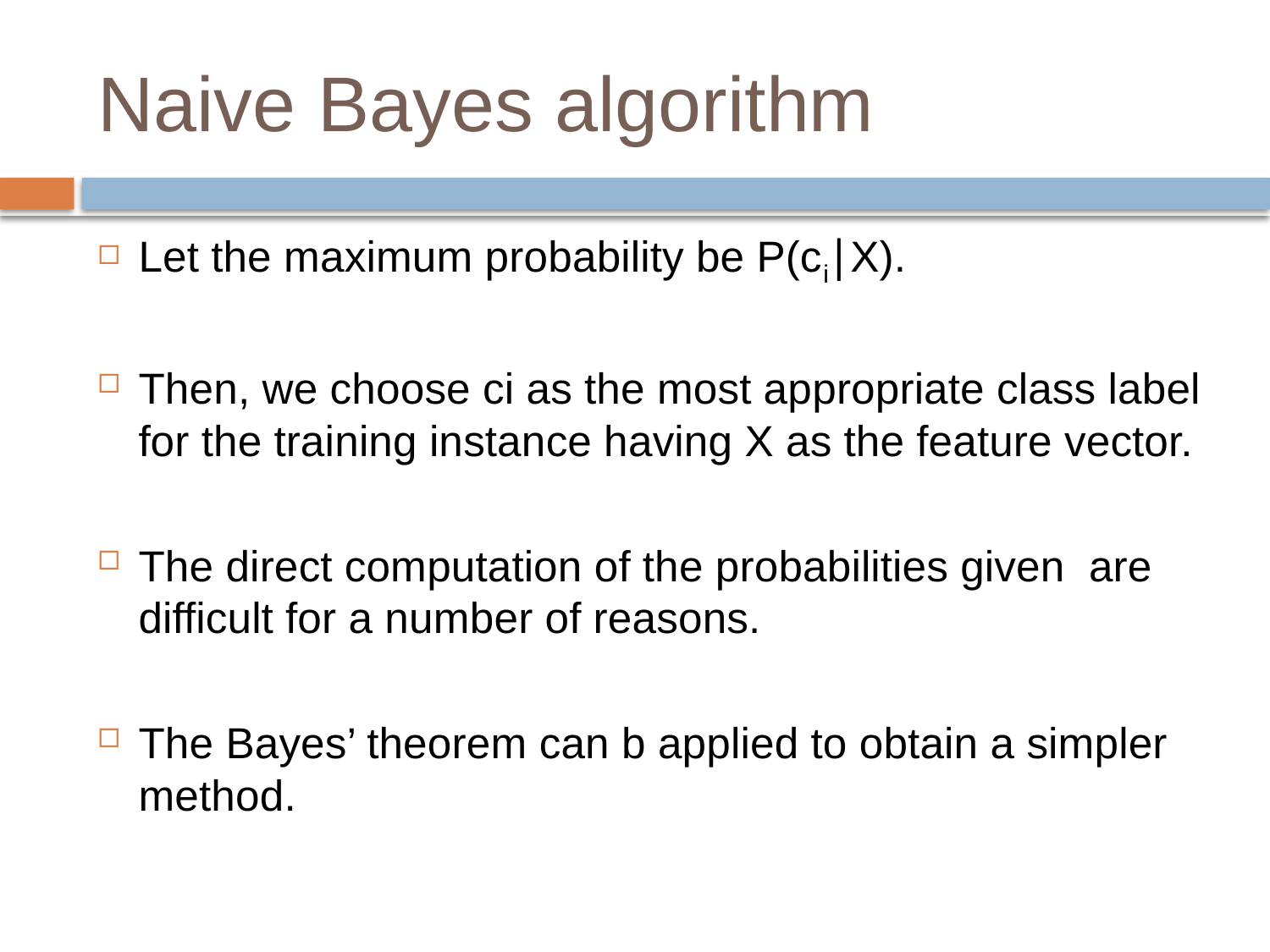

# Naive Bayes algorithm
Let the maximum probability be P(ci∣X).

Then, we choose ci as the most appropriate class label for the training instance having X as the feature vector.

The direct computation of the probabilities given  are difficult for a number of reasons.

The Bayes’ theorem can b applied to obtain a simpler method.